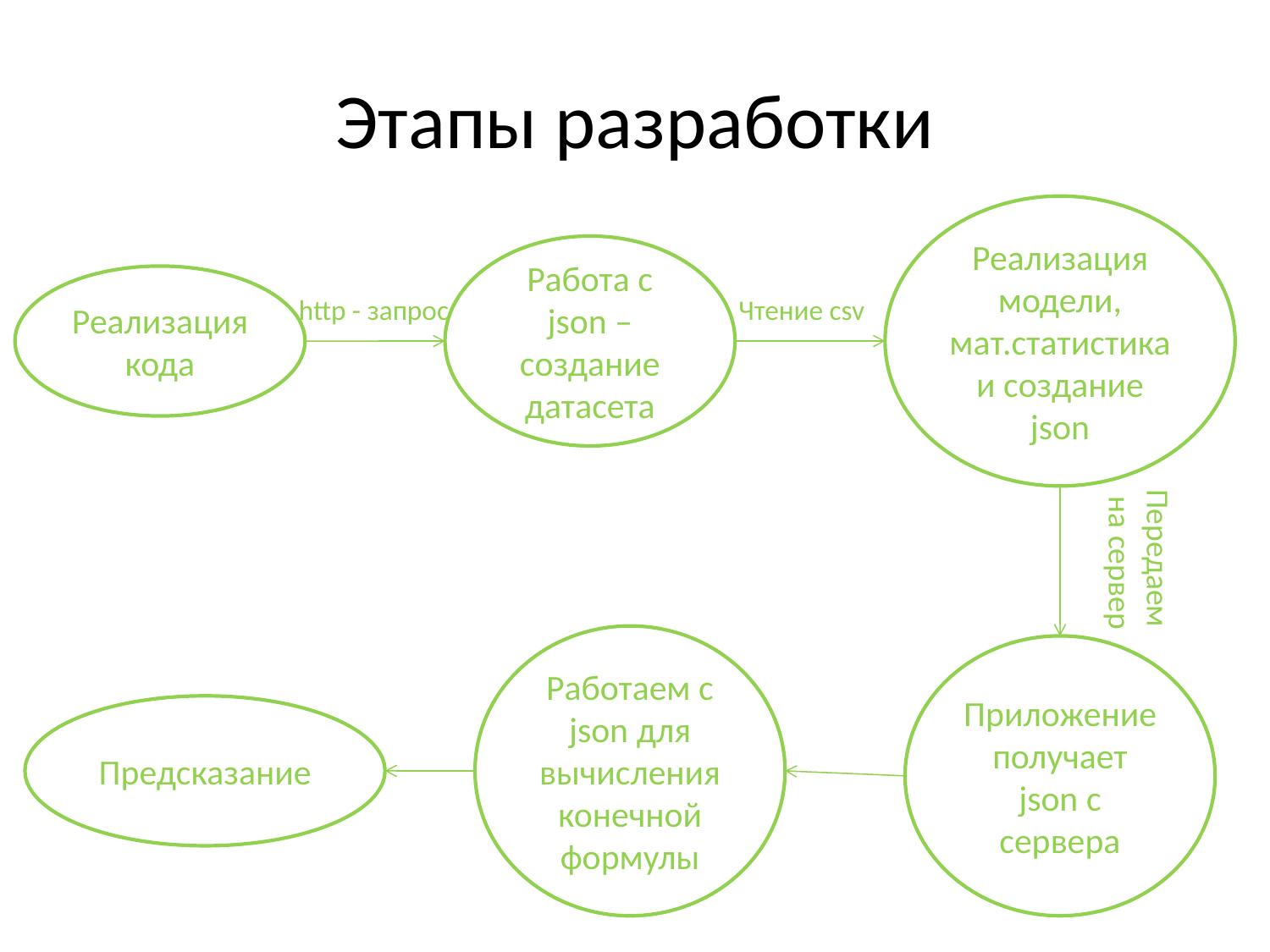

# Этапы разработки
Реализация модели, мат.статистика и создание json
Работа с json – создание датасета
Реализация кода
http - запрос
Чтение csv
Передаем
 на сервер
Работаем с json для вычисления конечной формулы
Приложение получает json с сервера
Предсказание